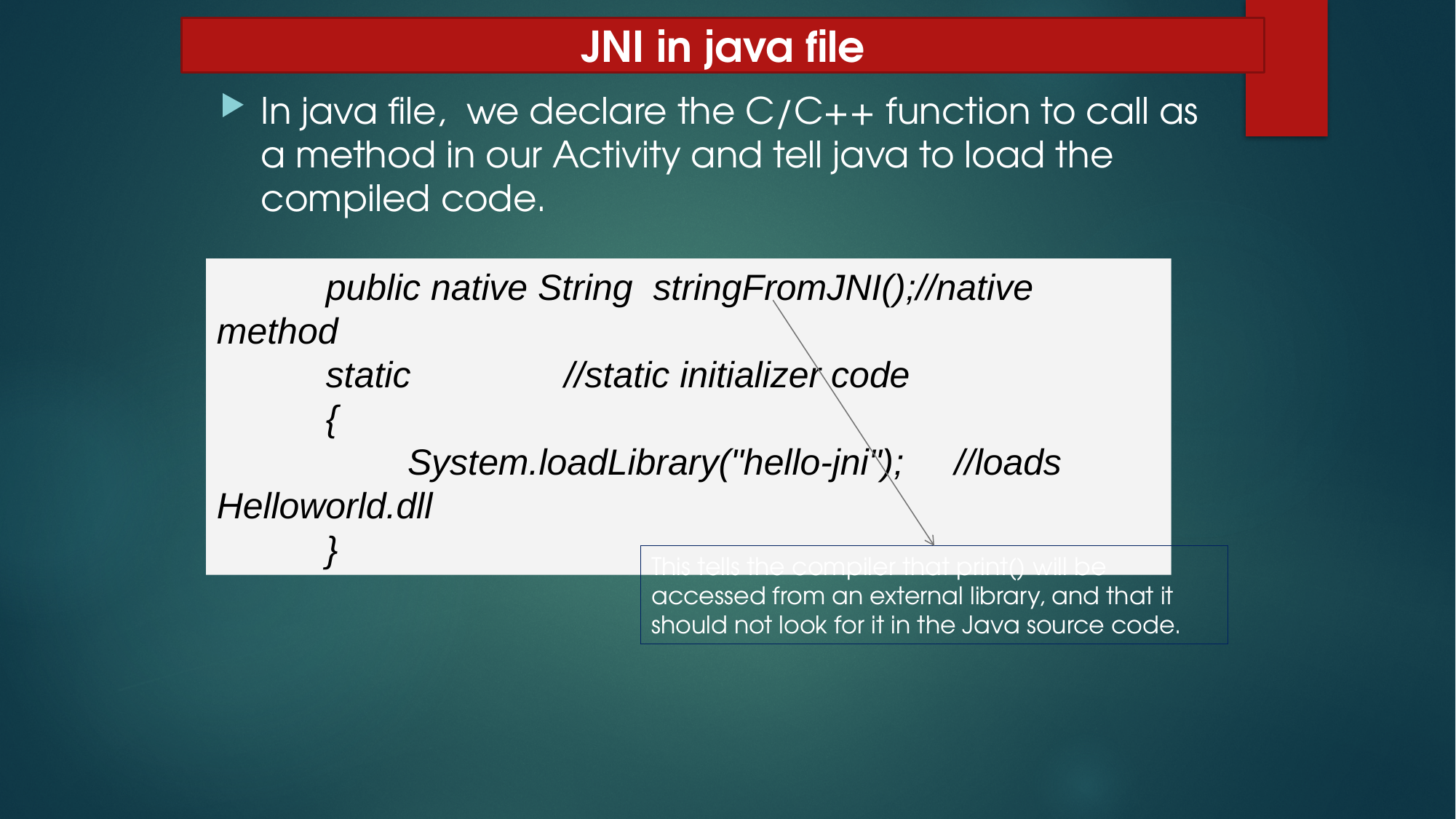

JNI in java file
In java file,  we declare the C/C++ function to call as a method in our Activity and tell java to load the compiled code.
	public native String  stringFromJNI();//native method
	static 		  //static initializer code
	{
	        System.loadLibrary("hello-jni");     //loads  Helloworld.dll
	}
This tells the compiler that print() will be accessed from an external library, and that it should not look for it in the Java source code.